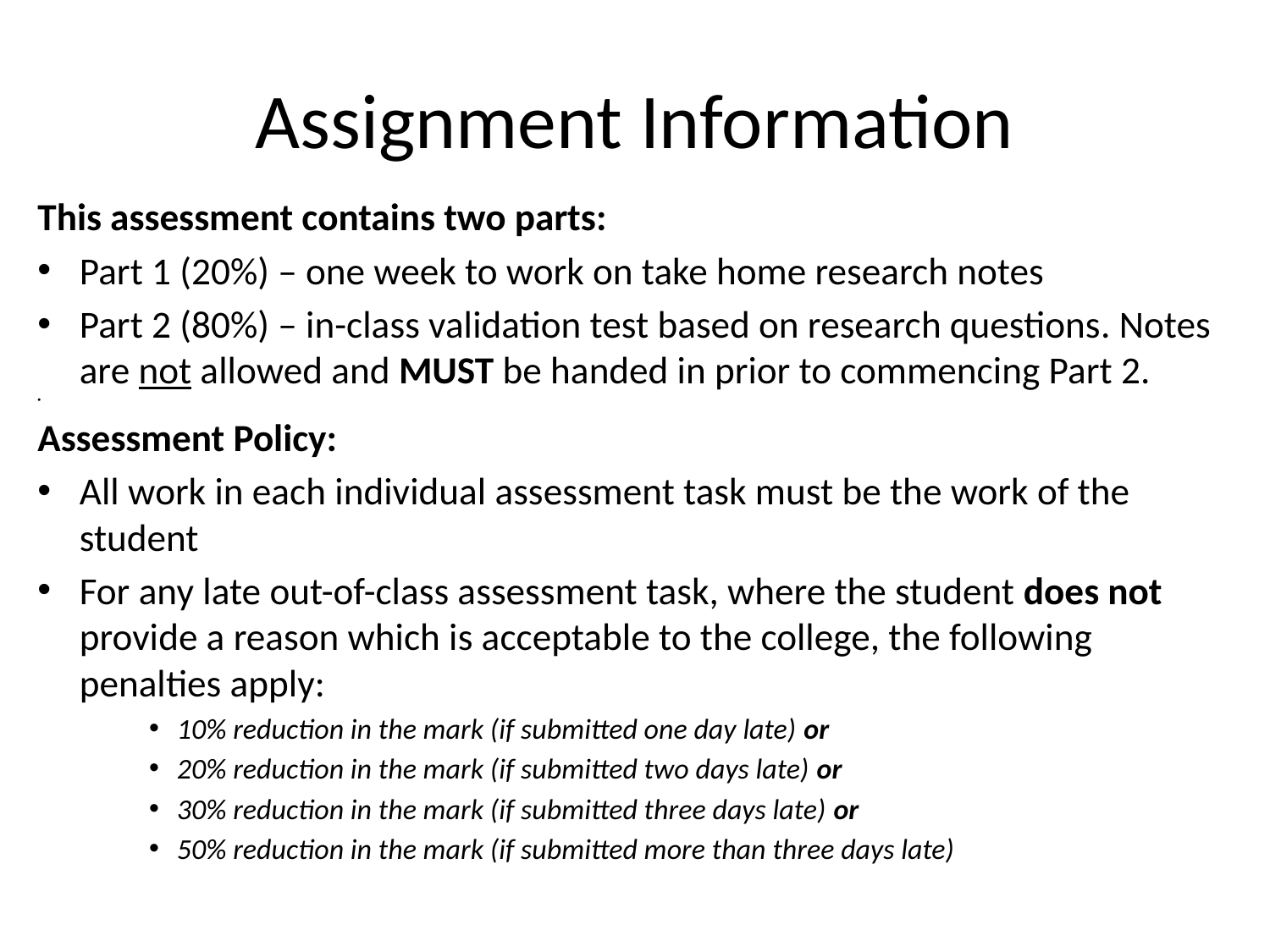

# Assignment Information
This assessment contains two parts:
Part 1 (20%) – one week to work on take home research notes
Part 2 (80%) – in-class validation test based on research questions. Notes are not allowed and MUST be handed in prior to commencing Part 2.

Assessment Policy:
All work in each individual assessment task must be the work of the student
For any late out-of-class assessment task, where the student does not provide a reason which is acceptable to the college, the following penalties apply:
10% reduction in the mark (if submitted one day late) or
20% reduction in the mark (if submitted two days late) or
30% reduction in the mark (if submitted three days late) or
50% reduction in the mark (if submitted more than three days late)